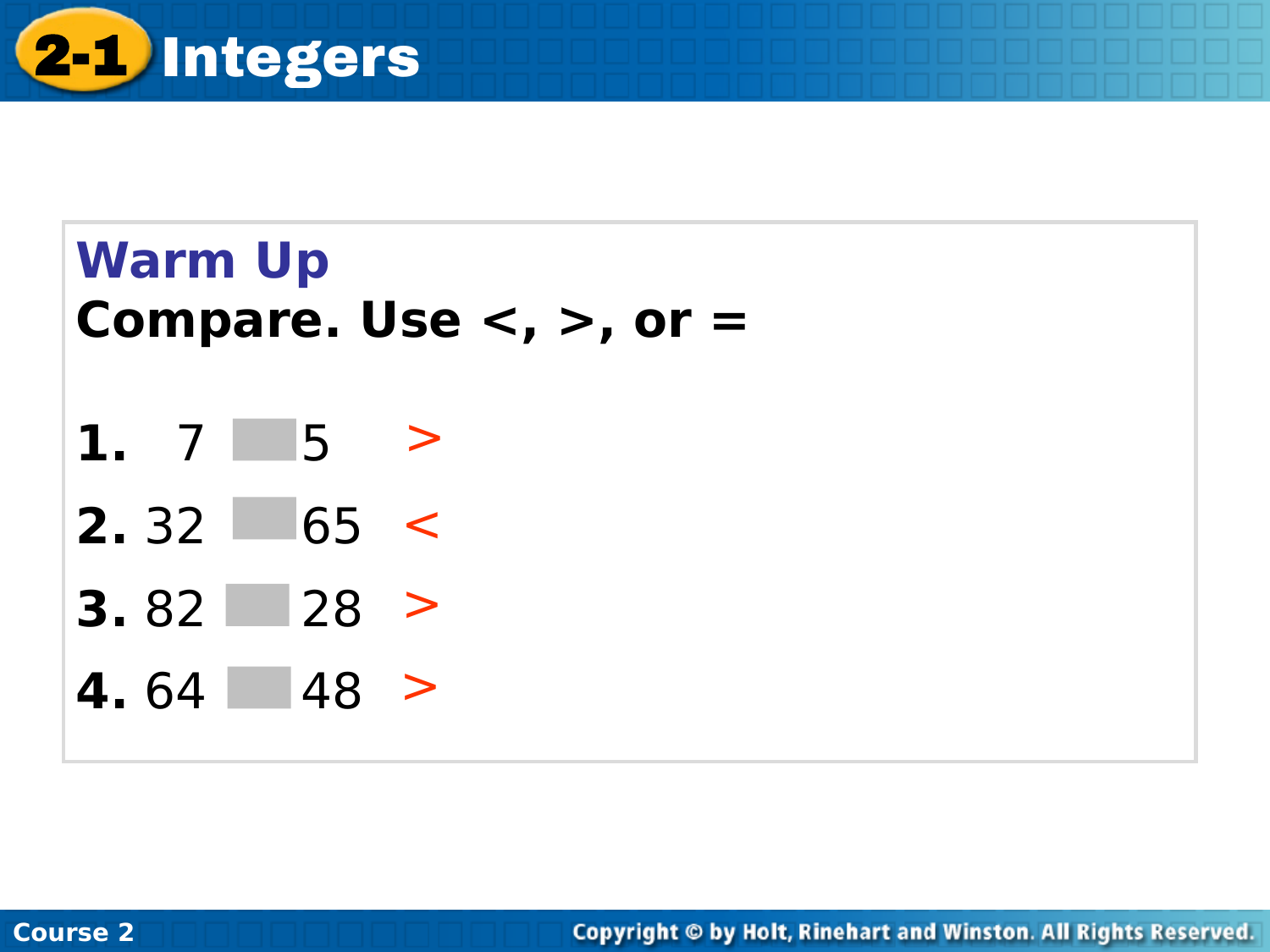

Warm Up
Compare. Use <, >, or =

1.   7      5
2. 32      65
3. 82      28
4. 64      48

>

<

>

>